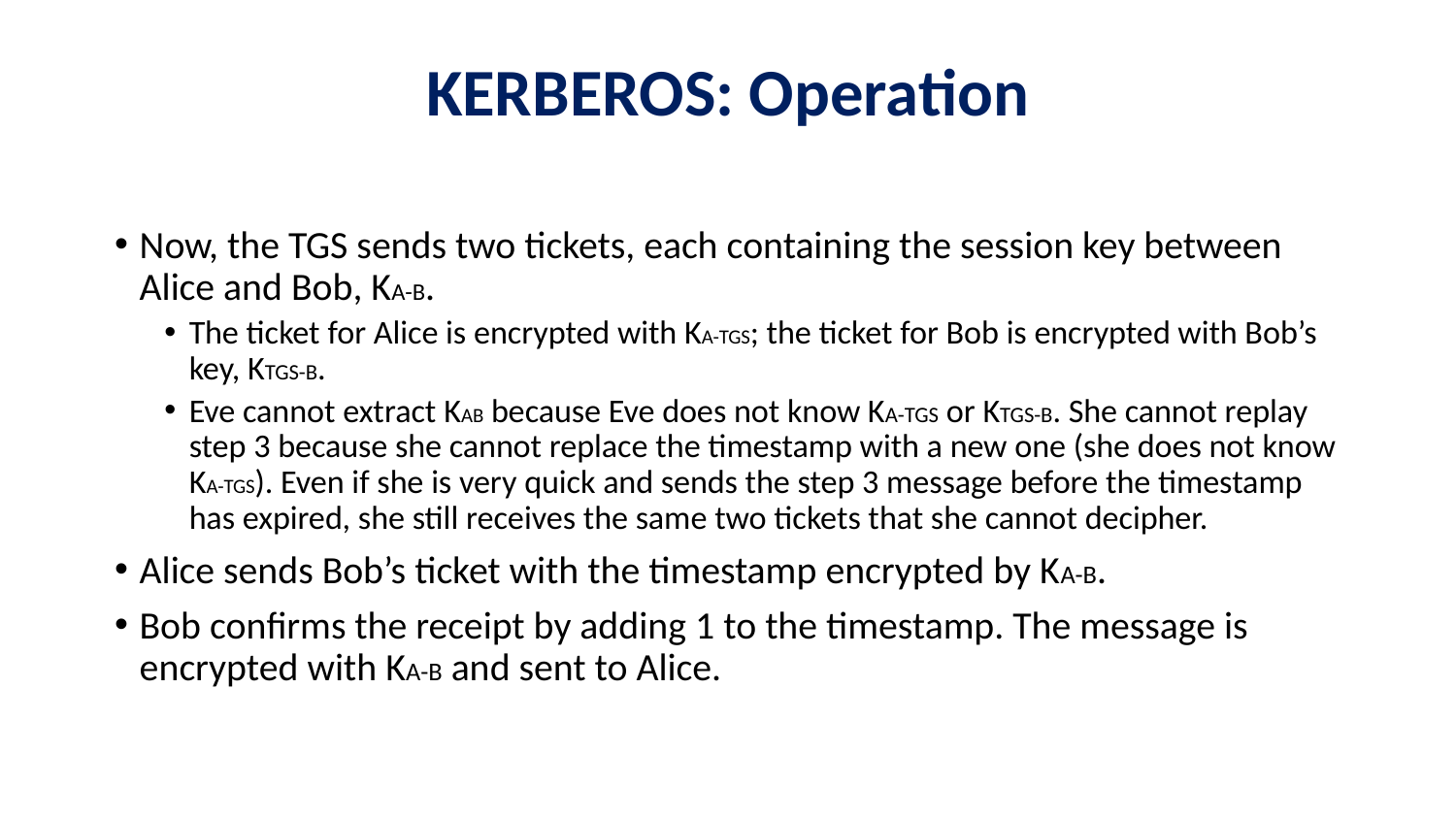

# KERBEROS: Operation
Now, the TGS sends two tickets, each containing the session key between Alice and Bob, KA-B.
The ticket for Alice is encrypted with KA-TGS; the ticket for Bob is encrypted with Bob’s key, KTGS-B.
Eve cannot extract KAB because Eve does not know KA-TGS or KTGS-B. She cannot replay step 3 because she cannot replace the timestamp with a new one (she does not know KA-TGS). Even if she is very quick and sends the step 3 message before the timestamp has expired, she still receives the same two tickets that she cannot decipher.
Alice sends Bob’s ticket with the timestamp encrypted by KA-B.
Bob confirms the receipt by adding 1 to the timestamp. The message is encrypted with KA-B and sent to Alice.